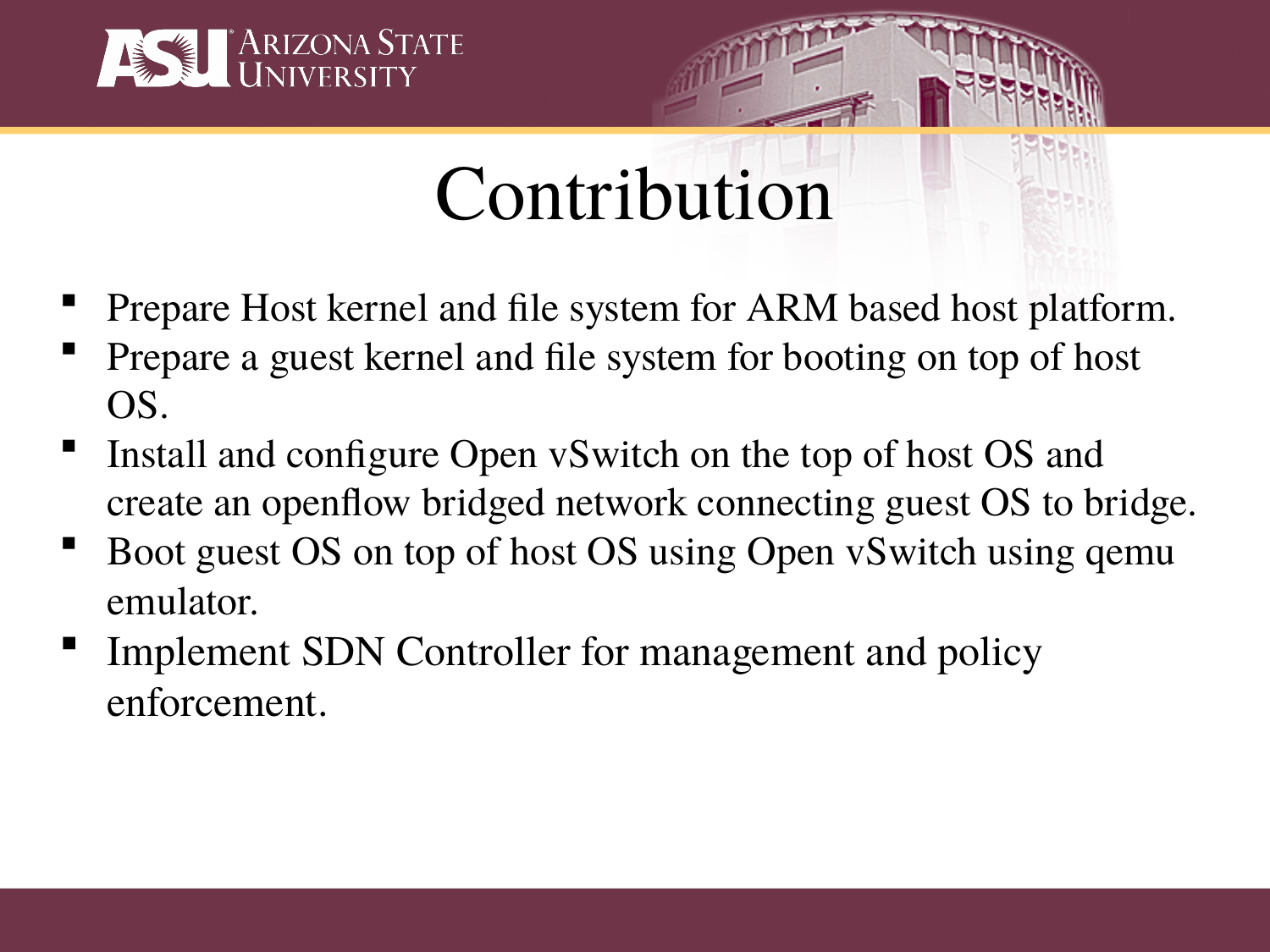

# Contribution
Prepare Host kernel and file system for ARM based host platform.
Prepare a guest kernel and file system for booting on top of host OS.
Install and configure Open vSwitch on the top of host OS and create an openflow bridged network connecting guest OS to bridge.
Boot guest OS on top of host OS using Open vSwitch using qemu emulator.
Implement SDN Controller for management and policy enforcement.